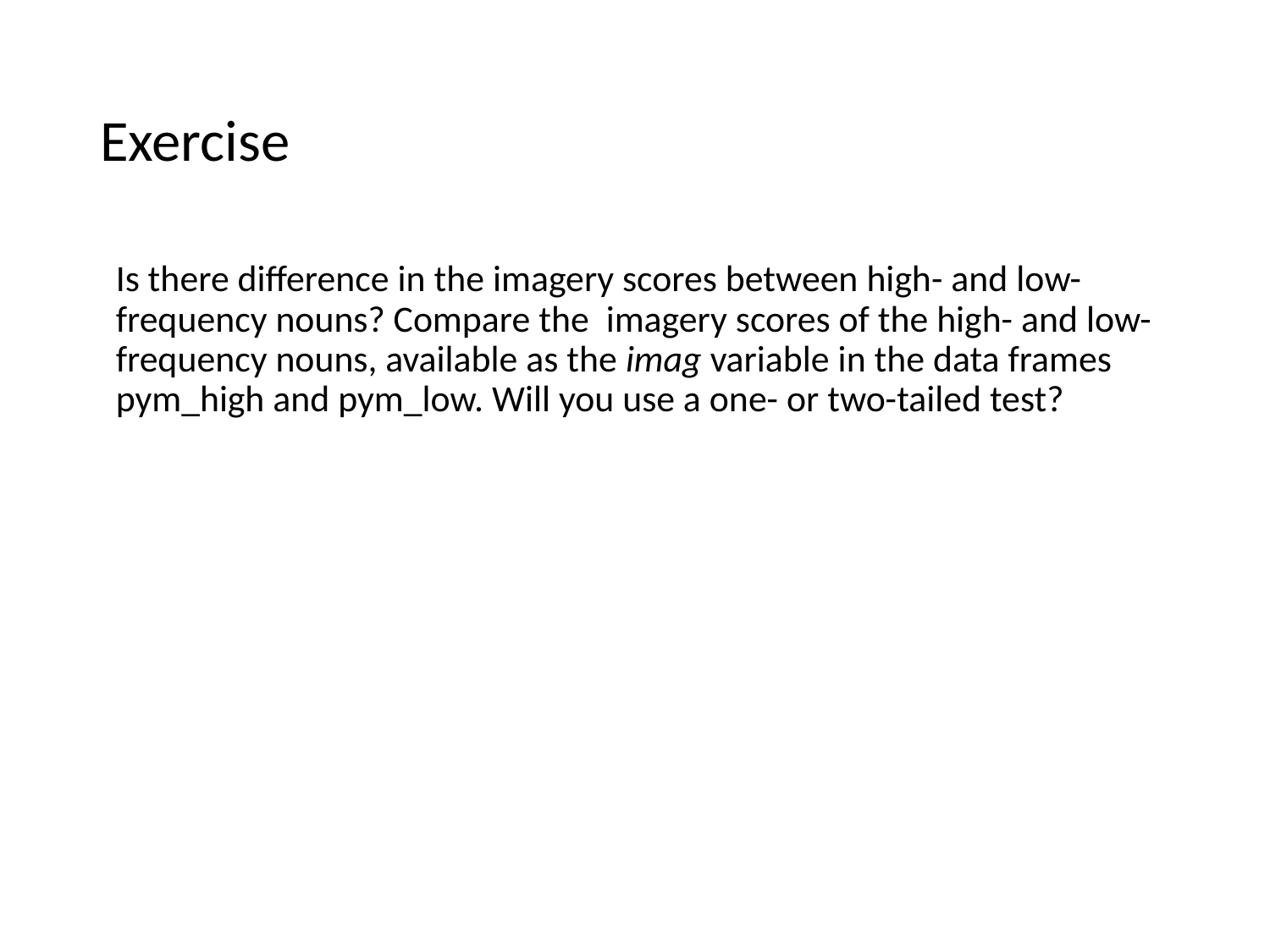

# Exercise
Is there difference in the imagery scores between high- and low-frequency nouns? Compare the  imagery scores of the high- and low-frequency nouns, available as the imag variable in the data frames pym_high and pym_low. Will you use a one- or two-tailed test?